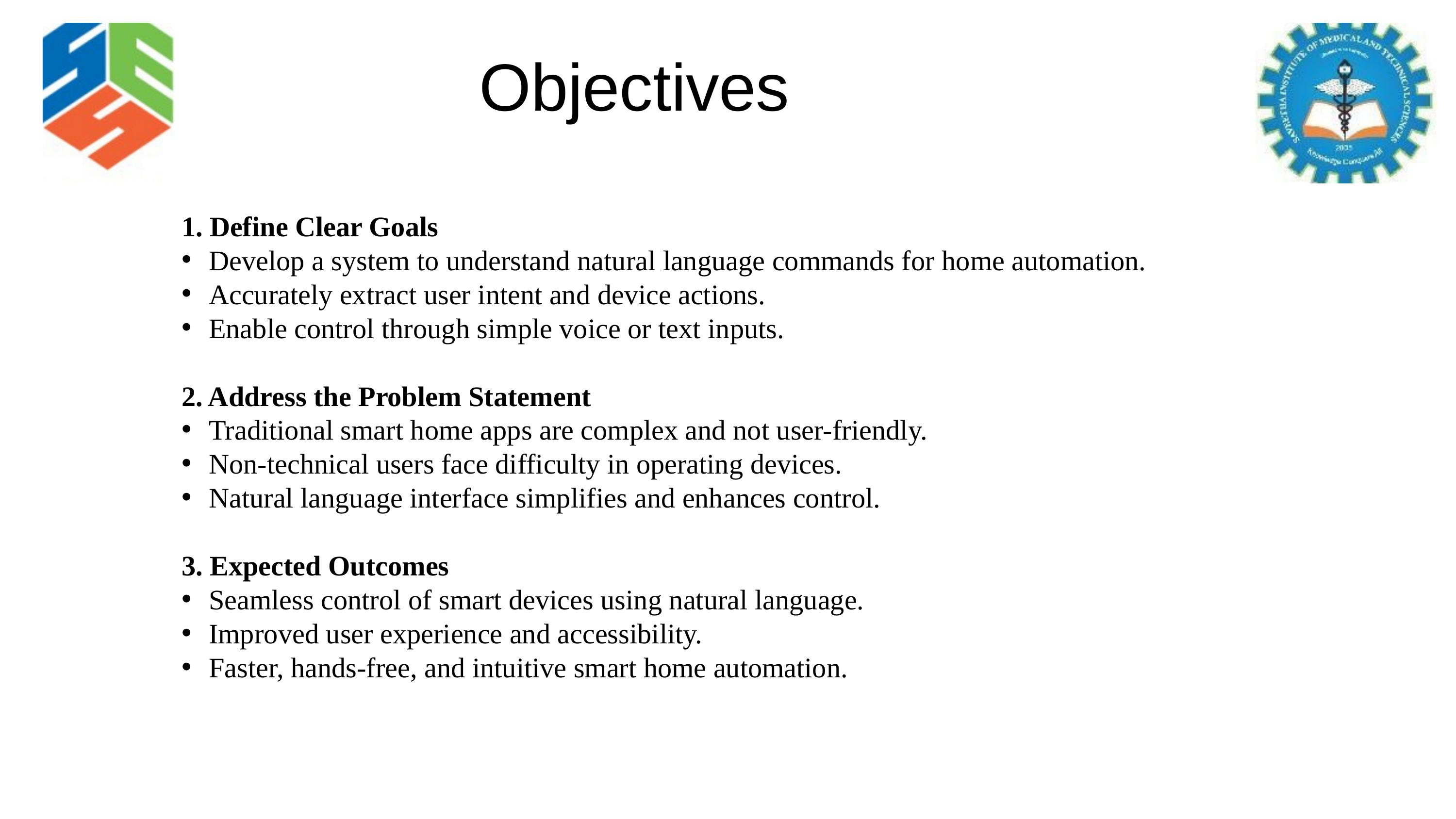

Objectives
1. Define Clear Goals
Develop a system to understand natural language commands for home automation.
Accurately extract user intent and device actions.
Enable control through simple voice or text inputs.

2. Address the Problem Statement
Traditional smart home apps are complex and not user-friendly.
Non-technical users face difficulty in operating devices.
Natural language interface simplifies and enhances control.

3. Expected Outcomes
Seamless control of smart devices using natural language.
Improved user experience and accessibility.
Faster, hands-free, and intuitive smart home automation.